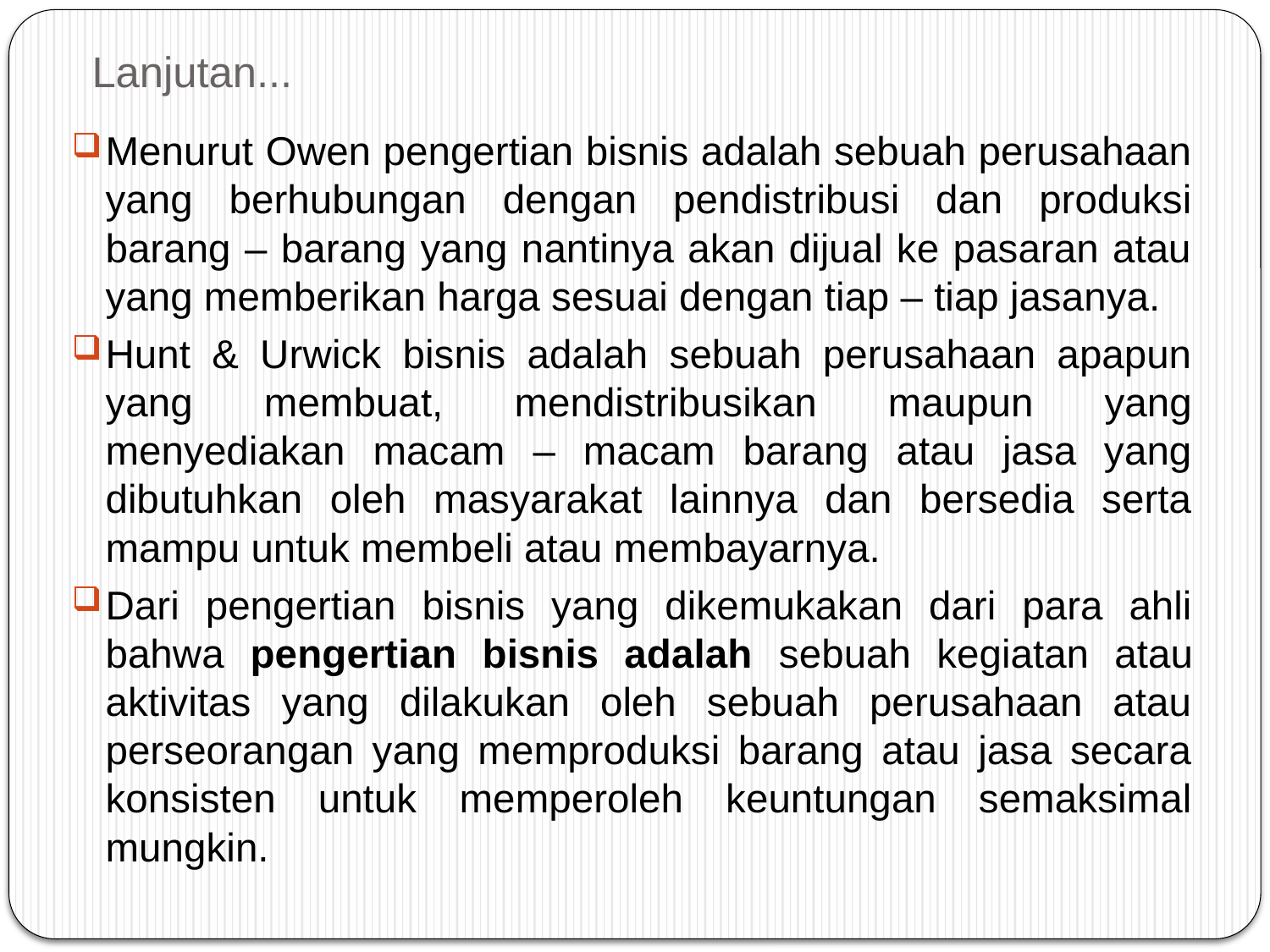

# Lanjutan...
Menurut Owen pengertian bisnis adalah sebuah perusahaan yang berhubungan dengan pendistribusi dan produksi barang – barang yang nantinya akan dijual ke pasaran atau yang memberikan harga sesuai dengan tiap – tiap jasanya.
Hunt & Urwick bisnis adalah sebuah perusahaan apapun yang membuat, mendistribusikan maupun yang menyediakan macam – macam barang atau jasa yang dibutuhkan oleh masyarakat lainnya dan bersedia serta mampu untuk membeli atau membayarnya.
Dari pengertian bisnis yang dikemukakan dari para ahli bahwa pengertian bisnis adalah sebuah kegiatan atau aktivitas yang dilakukan oleh sebuah perusahaan atau perseorangan yang memproduksi barang atau jasa secara konsisten untuk memperoleh keuntungan semaksimal mungkin.